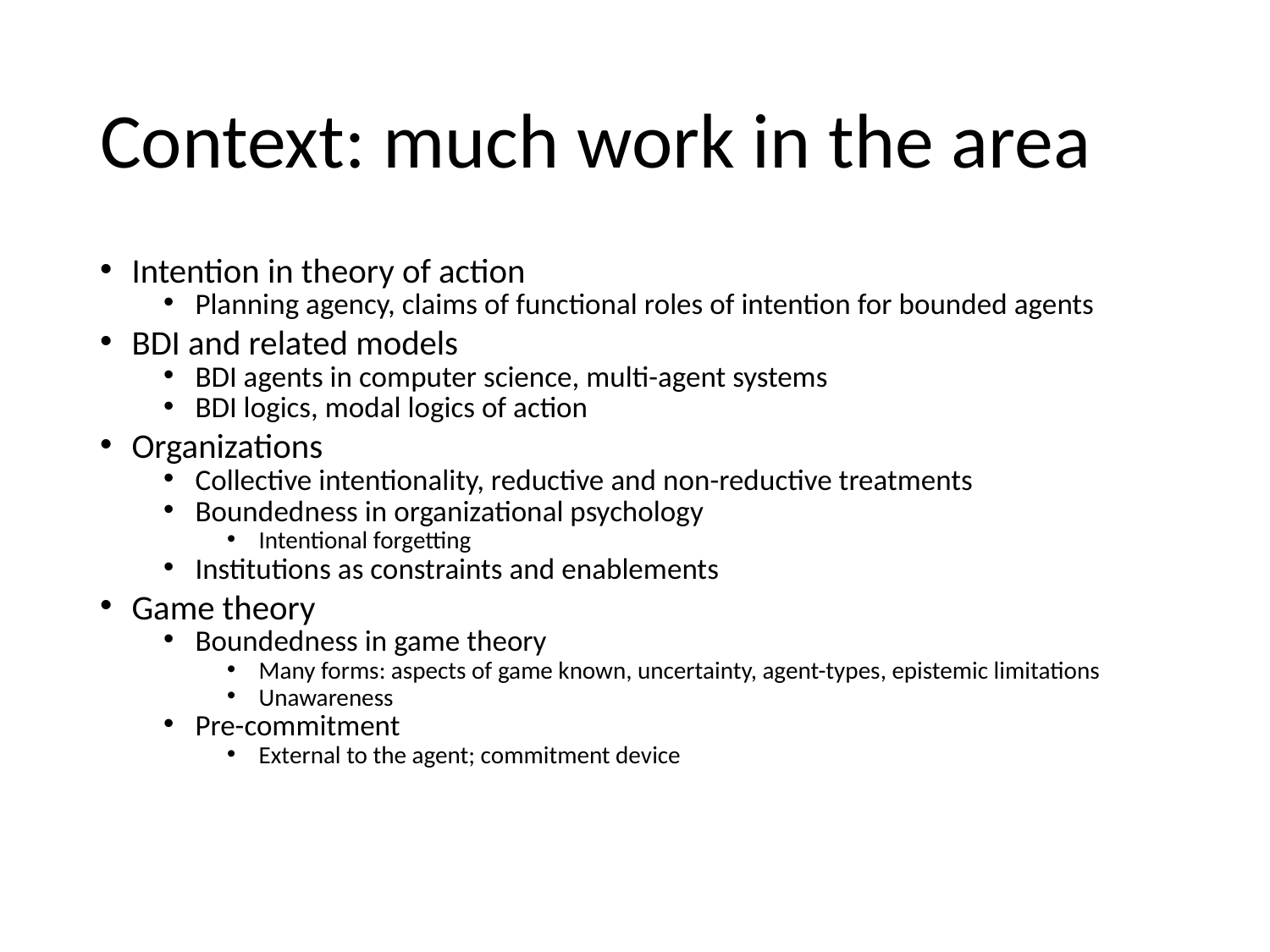

# Context: much work in the area
Intention in theory of action
Planning agency, claims of functional roles of intention for bounded agents
BDI and related models
BDI agents in computer science, multi-agent systems
BDI logics, modal logics of action
Organizations
Collective intentionality, reductive and non-reductive treatments
Boundedness in organizational psychology
Intentional forgetting
Institutions as constraints and enablements
Game theory
Boundedness in game theory
Many forms: aspects of game known, uncertainty, agent-types, epistemic limitations
Unawareness
Pre-commitment
External to the agent; commitment device